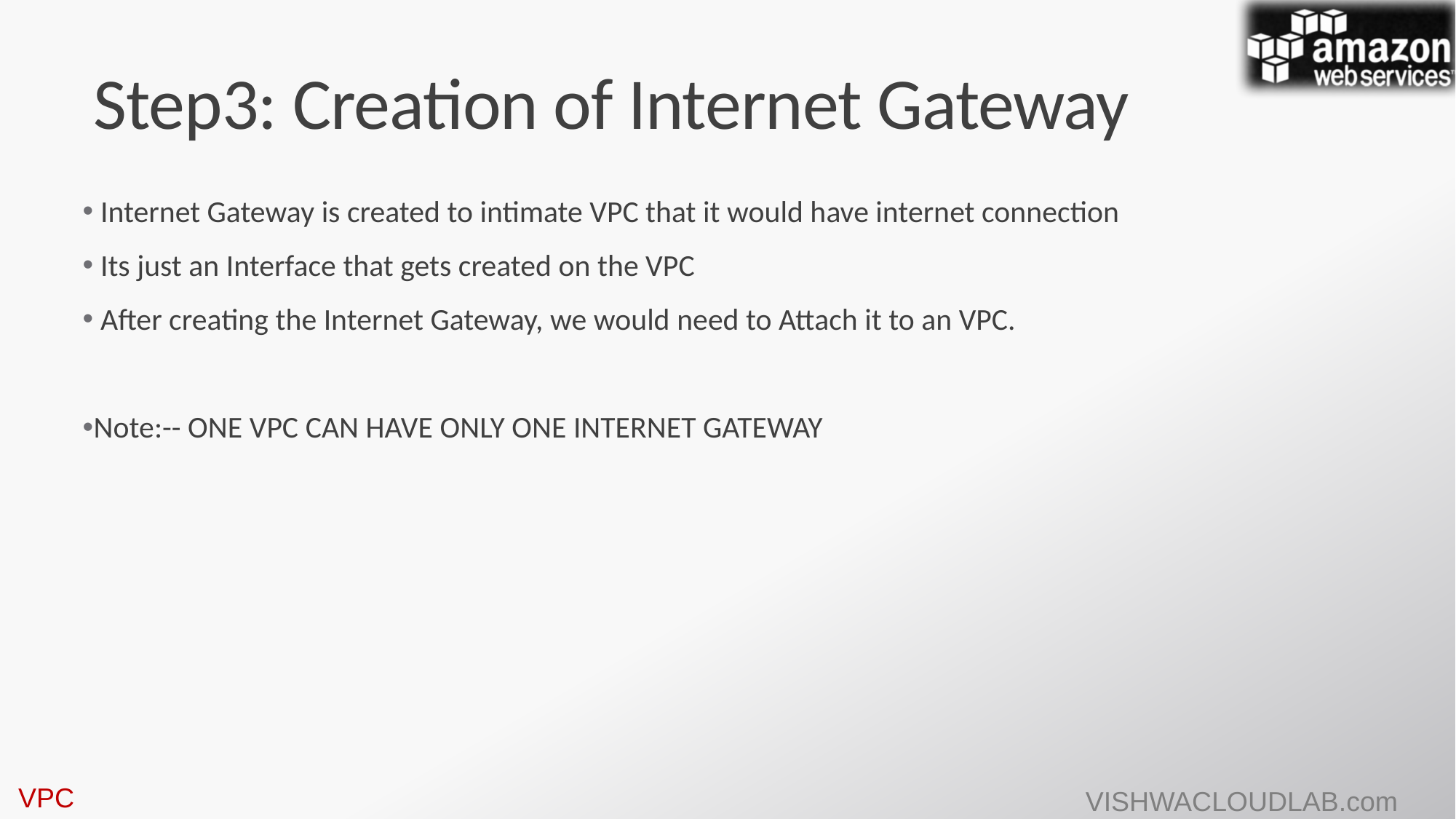

# Step3: Creation of Internet Gateway
 Internet Gateway is created to intimate VPC that it would have internet connection
 Its just an Interface that gets created on the VPC
 After creating the Internet Gateway, we would need to Attach it to an VPC.

Note:-- ONE VPC CAN HAVE ONLY ONE INTERNET GATEWAY